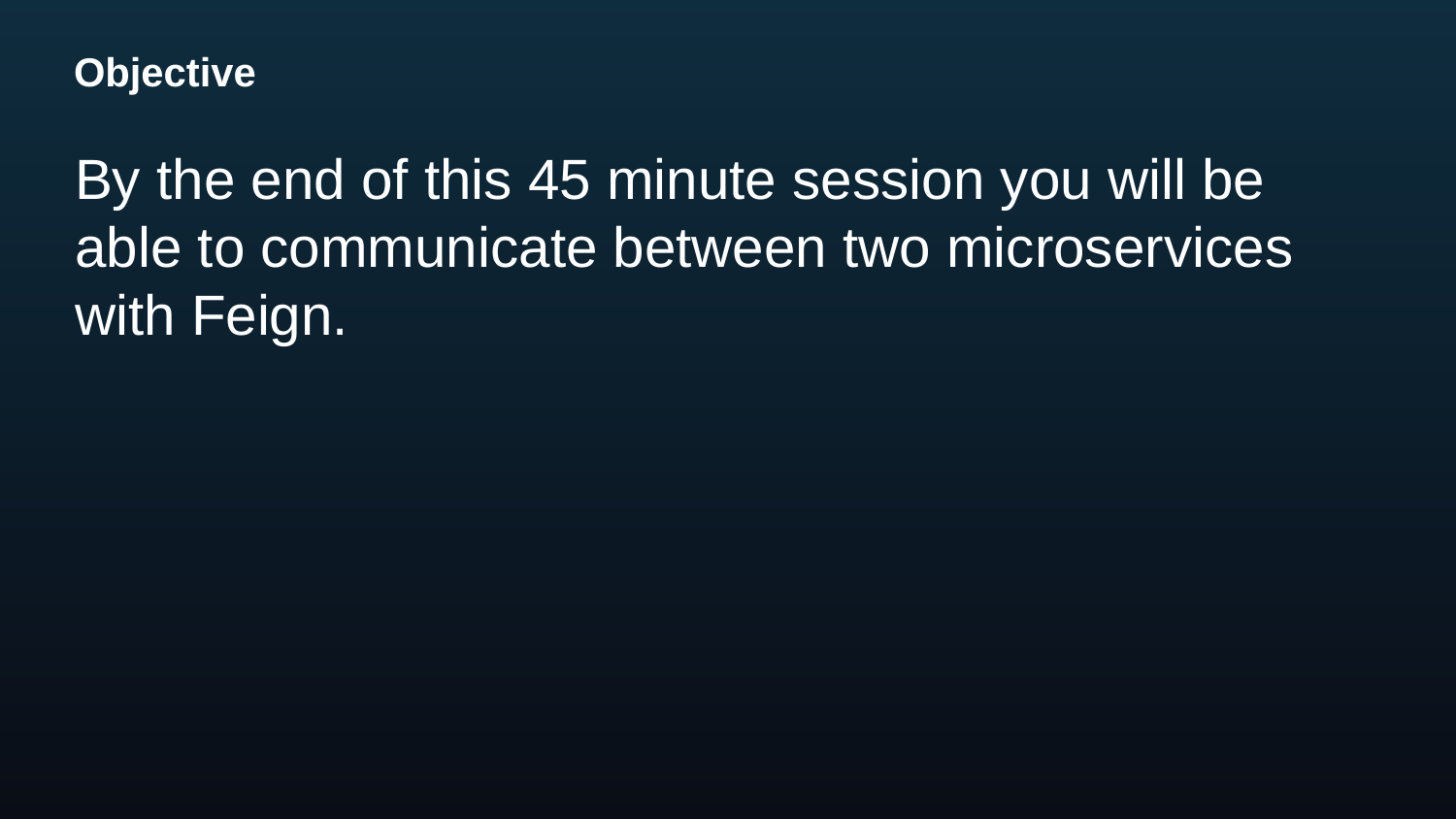

# Objective
By the end of this 45 minute session you will be able to communicate between two microservices with Feign.